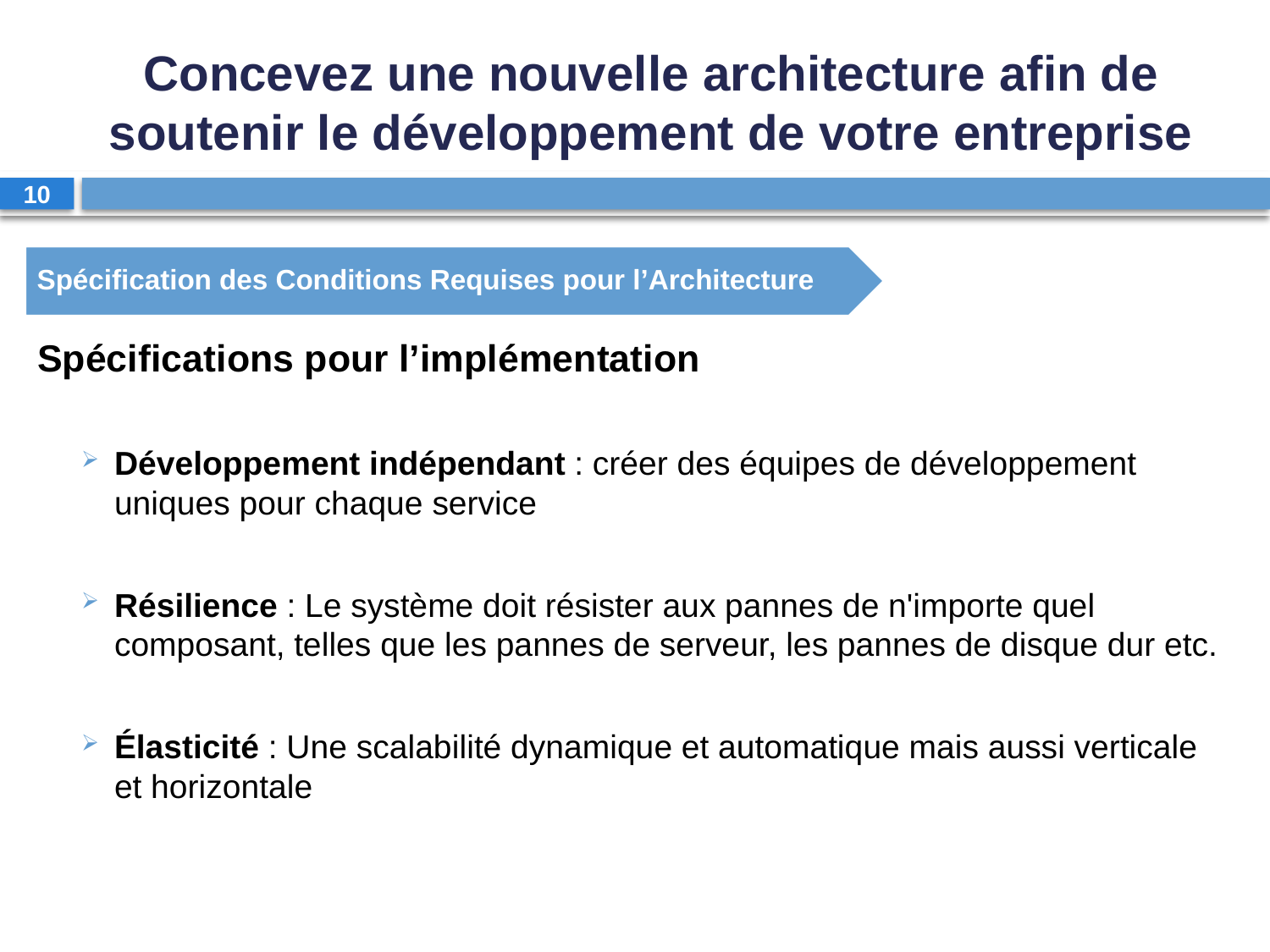

# Concevez une nouvelle architecture afin de soutenir le développement de votre entreprise
10

Spécifications pour l’implémentation

Développement indépendant : créer des équipes de développement uniques pour chaque service

Résilience : Le système doit résister aux pannes de n'importe quel composant, telles que les pannes de serveur, les pannes de disque dur etc.

Élasticité : Une scalabilité dynamique et automatique mais aussi verticale et horizontale
Spécification des Conditions Requises pour l’Architecture